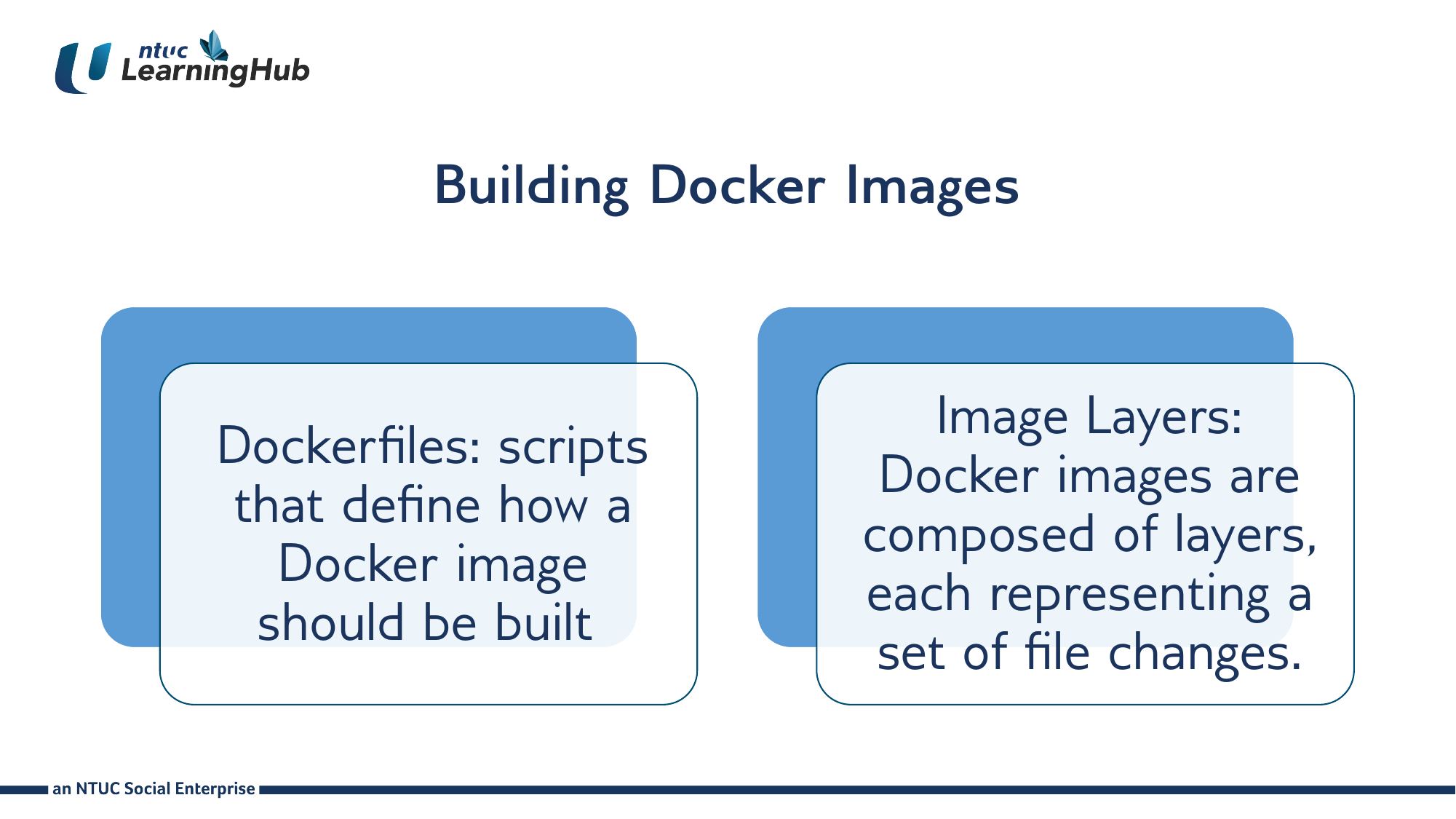

# Building Docker Images
Dockerfiles: scripts that define how a Docker image should be built
Image Layers: Docker images are composed of layers, each representing a set of file changes.